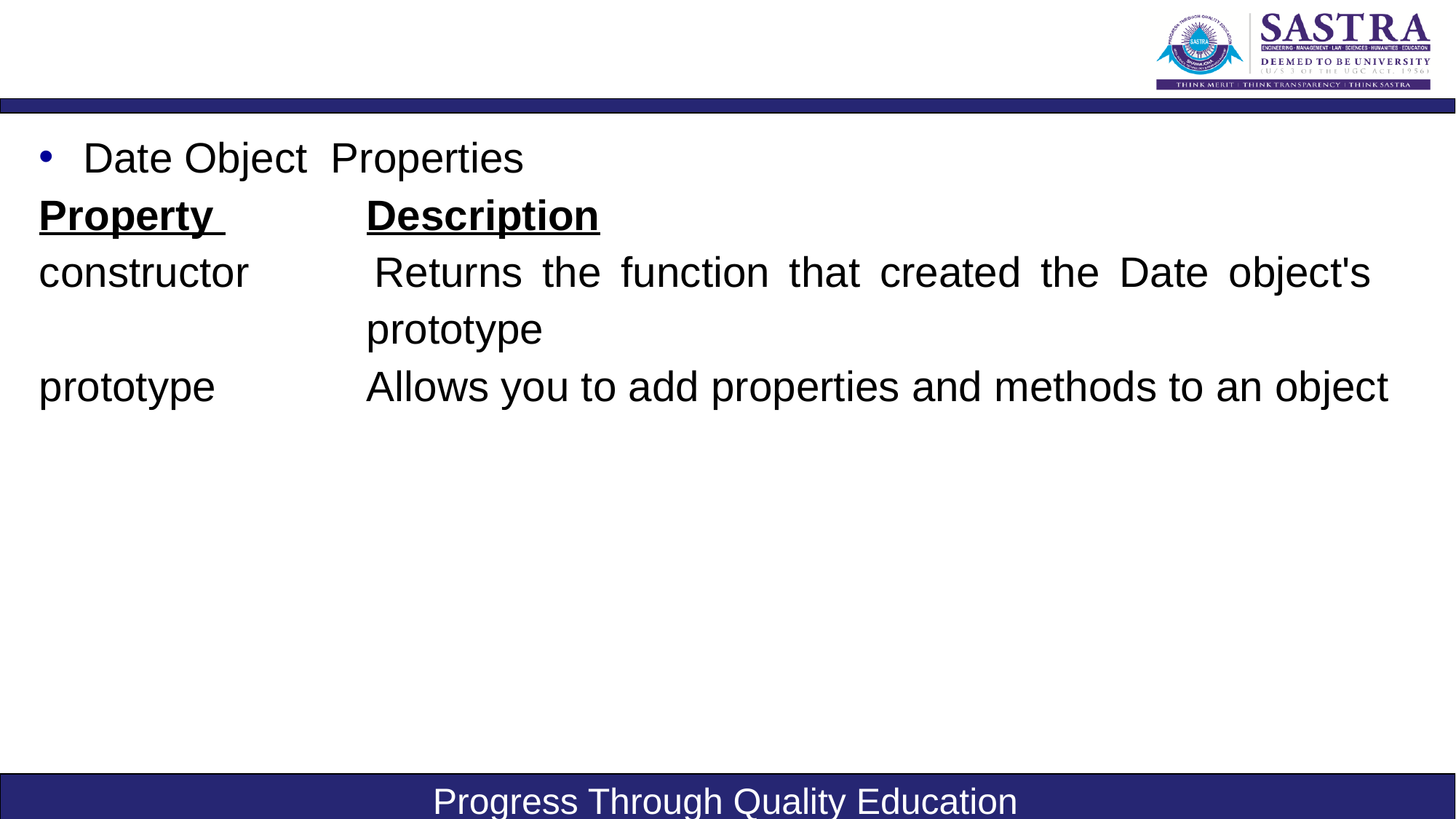

#
Date Object  Properties
Property 		Description
constructor 	Returns the function that created the Date object's 				prototype
prototype 		Allows you to add properties and methods to an object